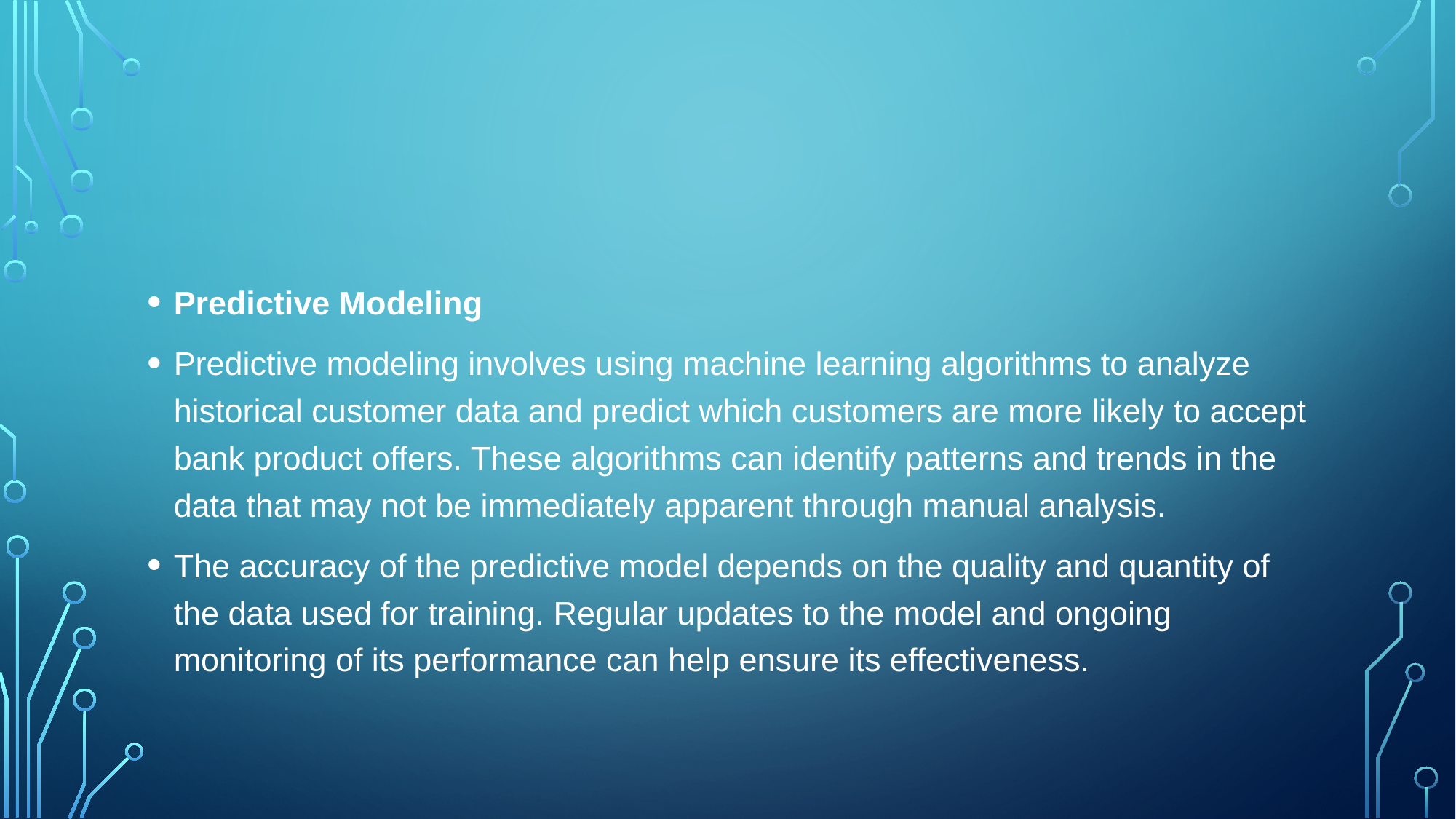

Predictive Modeling
Predictive modeling involves using machine learning algorithms to analyze historical customer data and predict which customers are more likely to accept bank product offers. These algorithms can identify patterns and trends in the data that may not be immediately apparent through manual analysis.
The accuracy of the predictive model depends on the quality and quantity of the data used for training. Regular updates to the model and ongoing monitoring of its performance can help ensure its effectiveness.